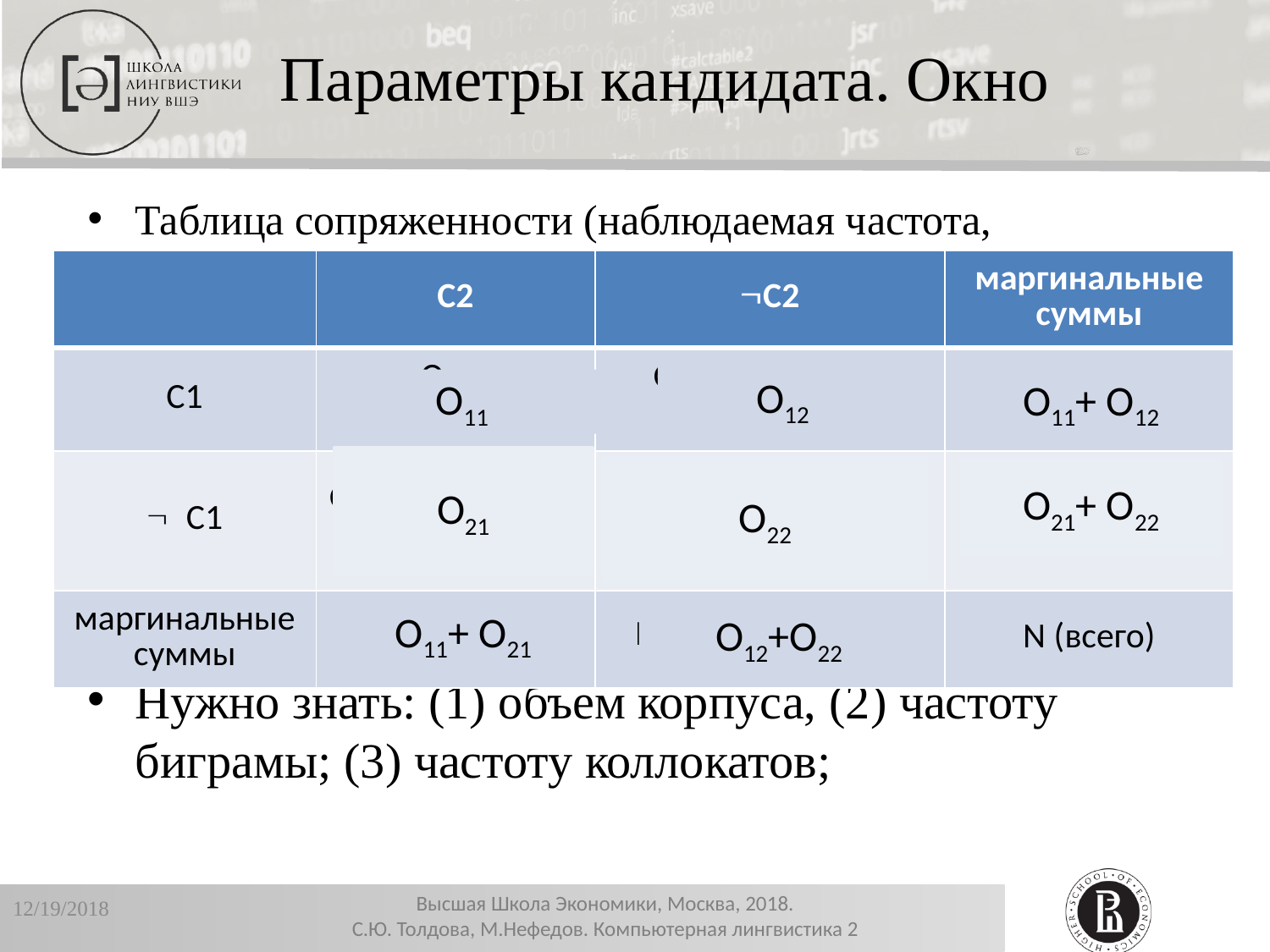

Параметры кандидата. Окно
Таблица сопряженности (наблюдаемая частота, observed )

Нужно знать: (1) объем корпуса, (2) частоту биграмы; (3) частоту коллокатов;

|  | C2 | ¬C2 | маргинальные суммы |
| --- | --- | --- | --- |
| C1 | O11 = Count(C1C2) | O12 = Count(C1)-Count(C1C2) | N1S =Count(C1) |
| C1 | O21 = Count (C2) –Count(C1C2) | Count = N-(Count(C2)+Count(C1)-Count(C1C2) | N2S = N-Count(C1) |
| маргинальные суммы | NS1= Count(C2) | NS2= N – Count(C2) | N (всего) |

O12
O11
O11+ O12
O21
O22
O21+ O22
O11+ O21
O12+O22
12/19/2018